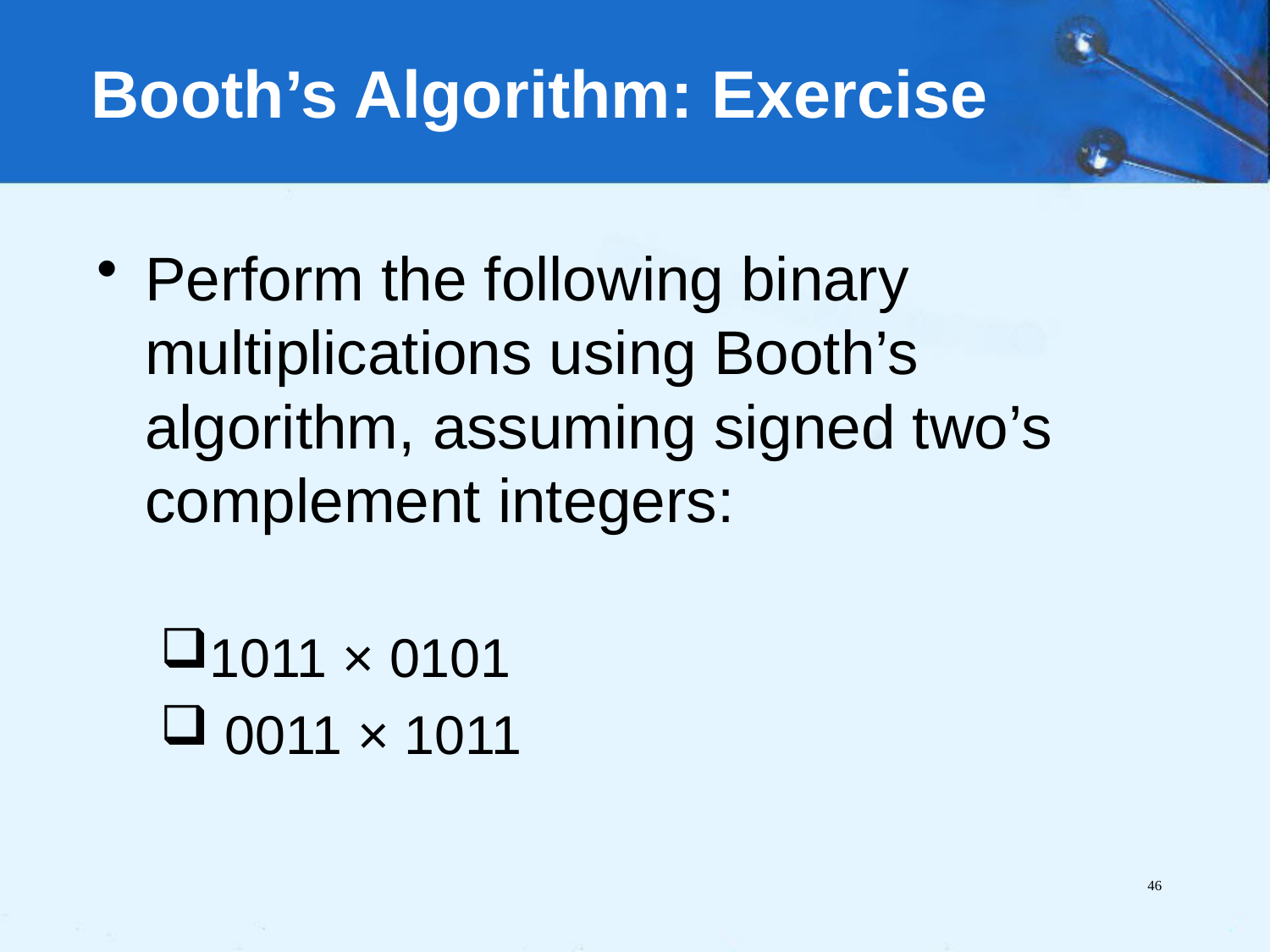

# Booth’s Algorithm: Exercise
Perform the following binary multiplications using Booth’s algorithm, assuming signed two’s complement integers:

1011 × 0101
 0011 × 1011
46